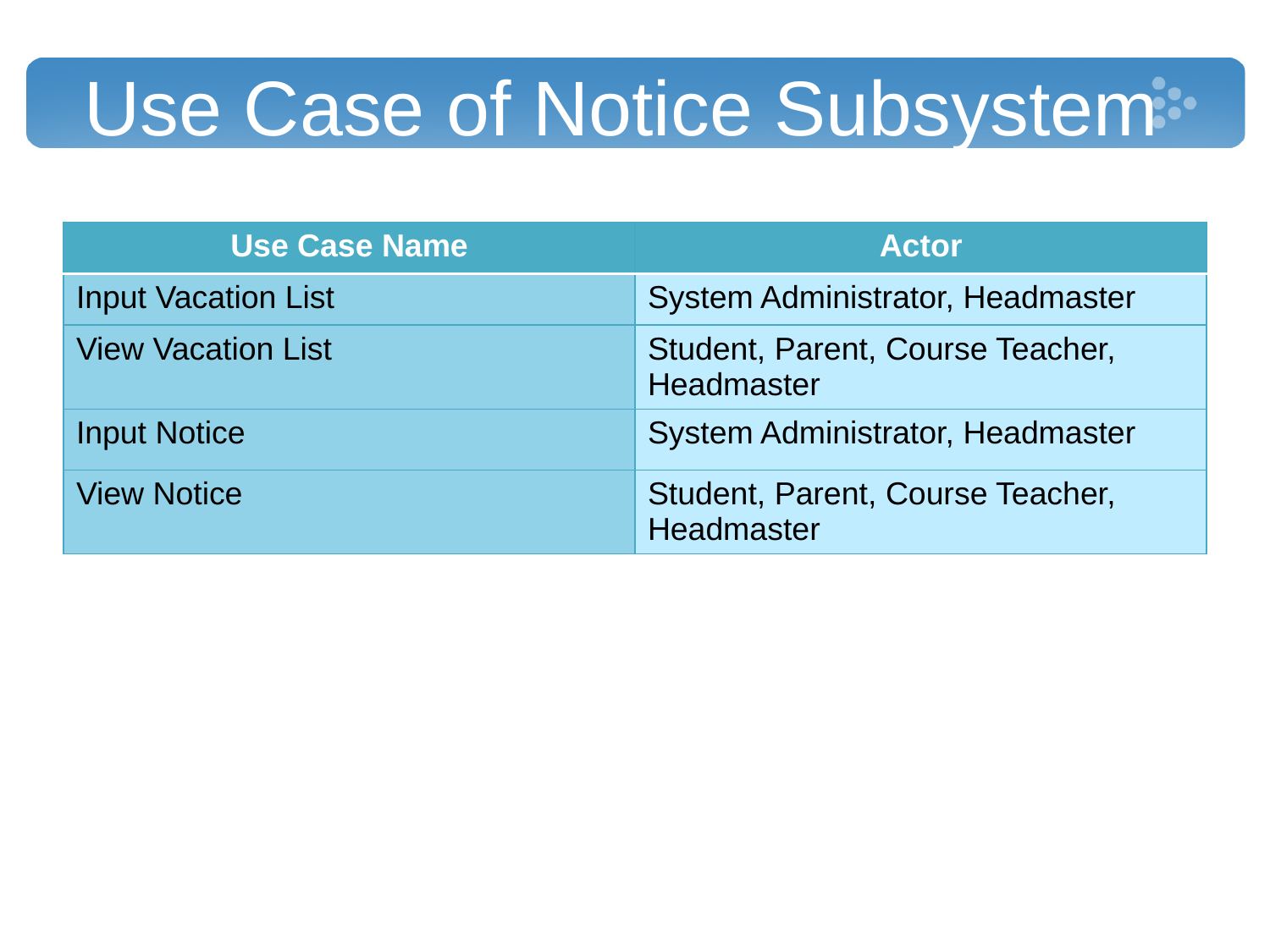

# Use Case of Notice Subsystem
| Use Case Name | Actor |
| --- | --- |
| Input Vacation List | System Administrator, Headmaster |
| View Vacation List | Student, Parent, Course Teacher, Headmaster |
| Input Notice | System Administrator, Headmaster |
| View Notice | Student, Parent, Course Teacher, Headmaster |